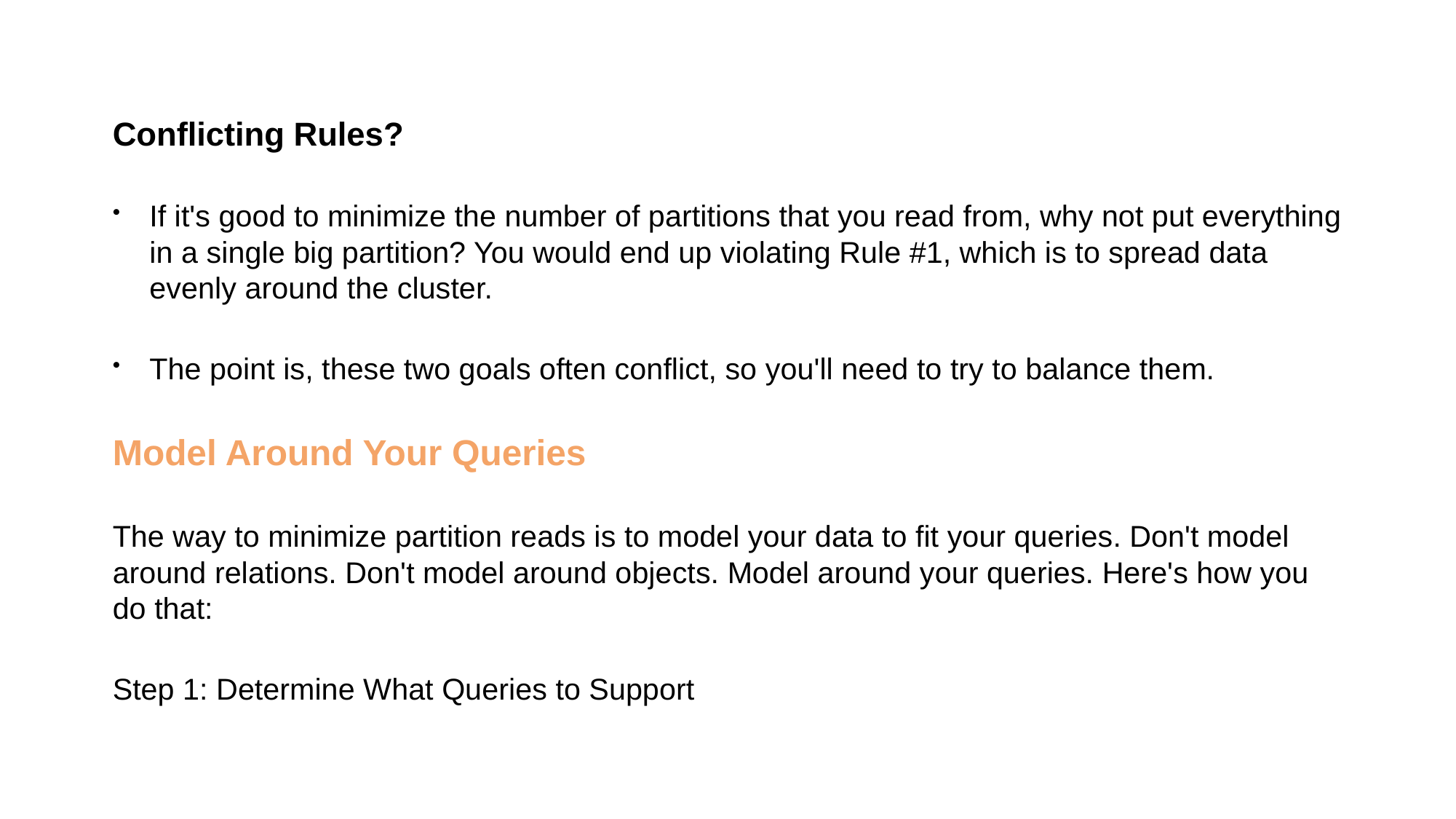

Conflicting Rules?
If it's good to minimize the number of partitions that you read from, why not put everything in a single big partition? You would end up violating Rule #1, which is to spread data evenly around the cluster.
The point is, these two goals often conflict, so you'll need to try to balance them.
Model Around Your Queries
The way to minimize partition reads is to model your data to fit your queries. Don't model around relations. Don't model around objects. Model around your queries. Here's how you do that:
Step 1: Determine What Queries to Support